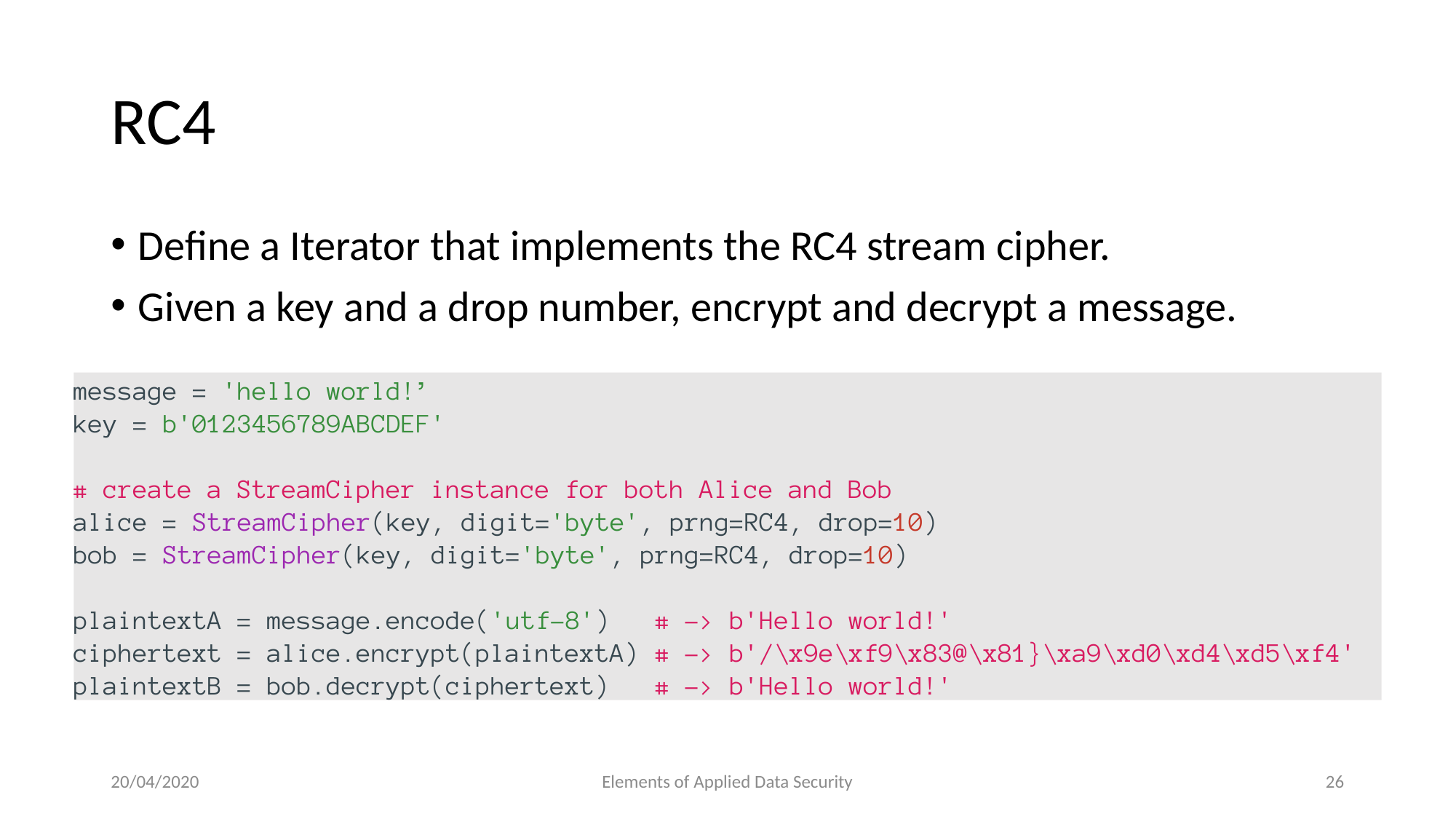

# RC4
Define a Iterator that implements the RC4 stream cipher.
Given a key and a drop number, encrypt and decrypt a message.
message = 'hello world!’
key = b'0123456789ABCDEF'

# create a StreamCipher instance for both Alice and Bob
alice = StreamCipher(key, digit='byte', prng=RC4, drop=10)
bob = StreamCipher(key, digit='byte', prng=RC4, drop=10)

plaintextA = message.encode('utf-8')   # -> b'Hello world!'
ciphertext = alice.encrypt(plaintextA) # -> b'/\x9e\xf9\x83@\x81}\xa9\xd0\xd4\xd5\xf4'
plaintextB = bob.decrypt(ciphertext)   # -> b'Hello world!'
20/04/2020
Elements of Applied Data Security
26